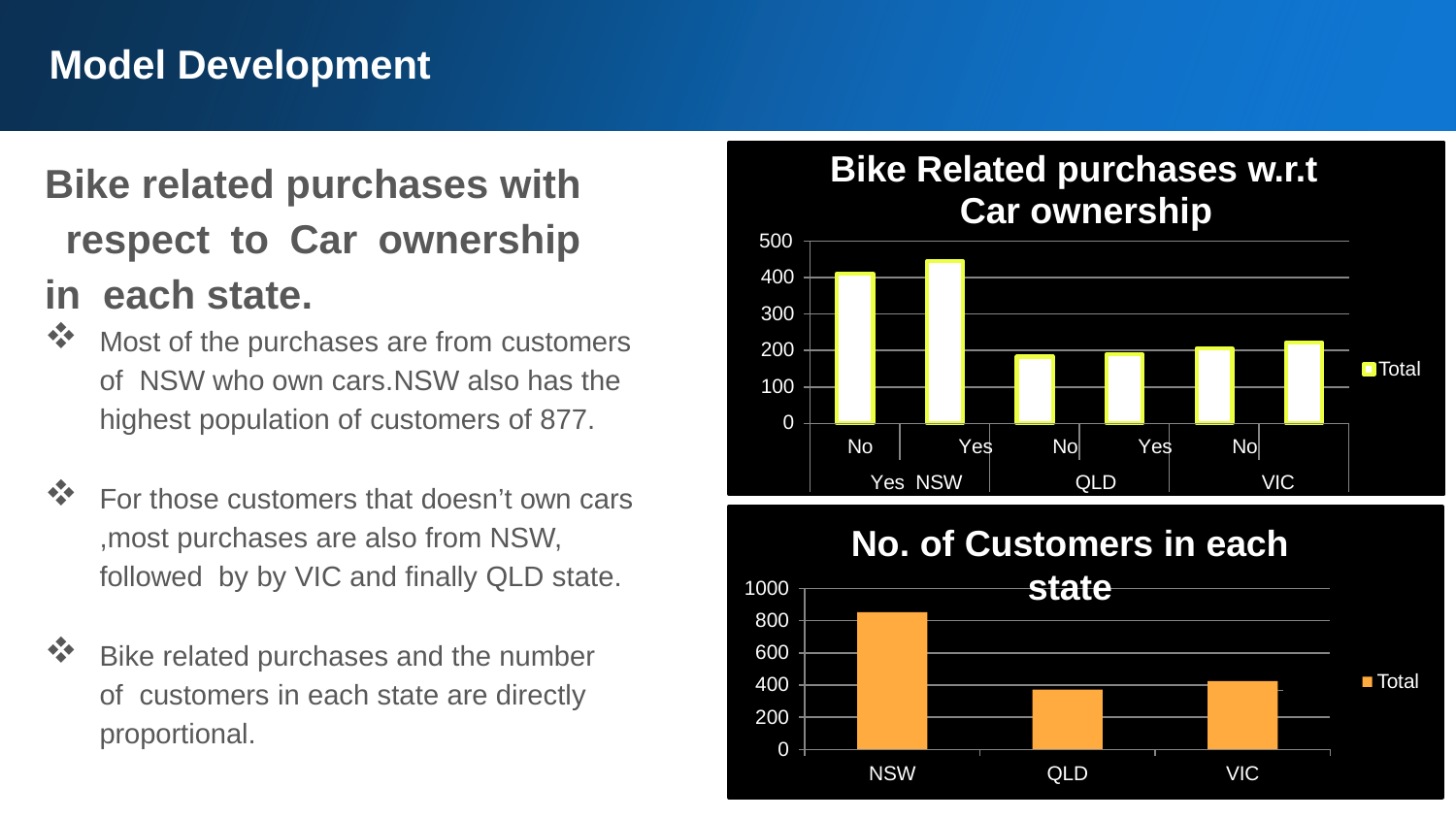

# Model Development

Bike Related purchases w.r.t  Car ownership
Bike related purchases with  respect to Car ownership in  each state.
Most of the purchases are from customers of  NSW who own cars.NSW also has the  highest population of customers of 877.

For those customers that doesn’t own cars
,most purchases are also from NSW, followed  by by VIC and finally QLD state.

Bike related purchases and the number of  customers in each state are directly  proportional.
500
400
300
200
100
0
Total

No	Yes	No	Yes	No	Yes  NSW		QLD			VIC

No. of Customers in each state

1000
800
600
400
200
0

Total

NSW
QLD
VIC